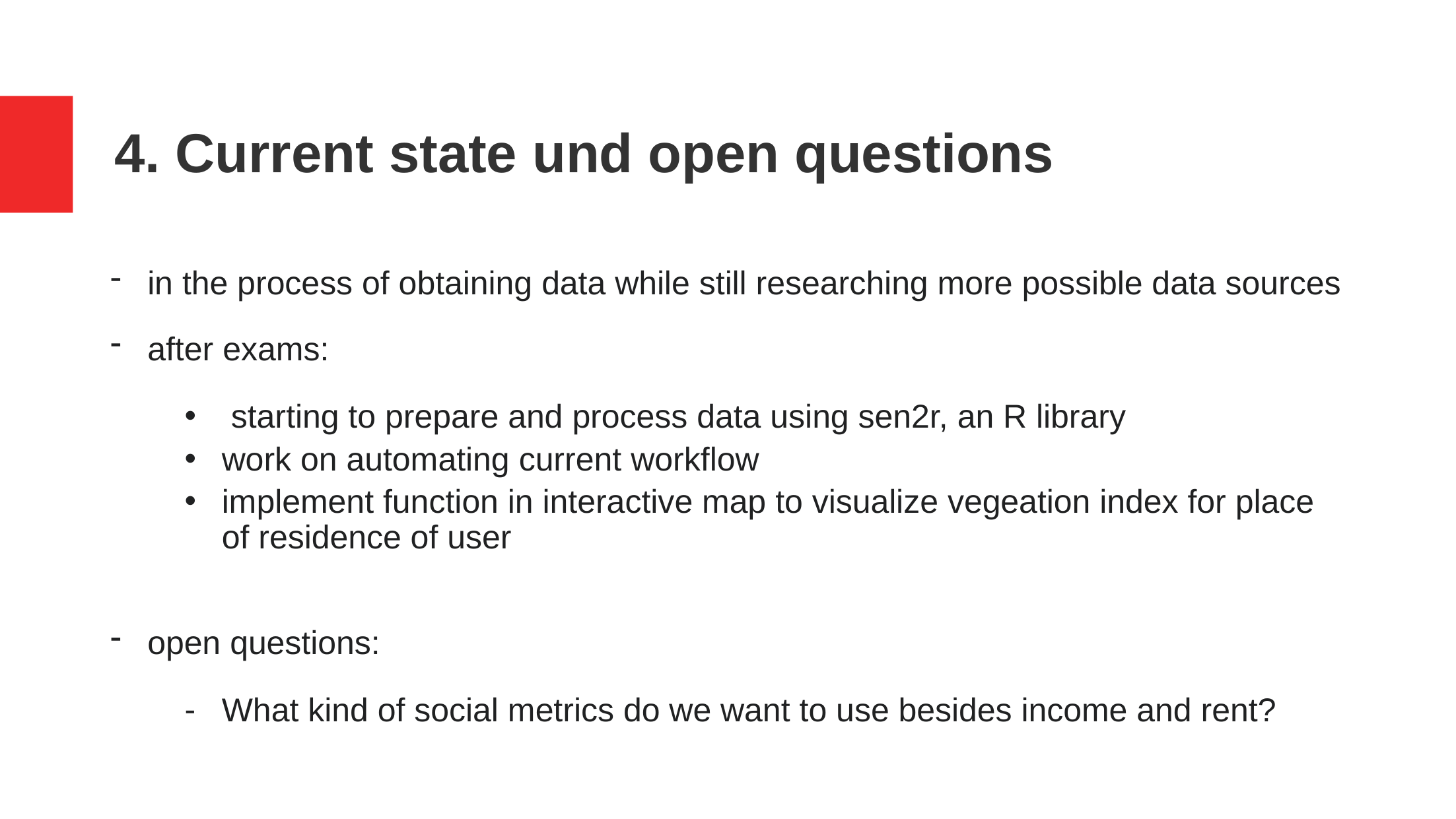

# 4. Current state und open questions
in the process of obtaining data while still researching more possible data sources
after exams:
 starting to prepare and process data using sen2r, an R library
work on automating current workflow
implement function in interactive map to visualize vegeation index for place of residence of user

open questions:
What kind of social metrics do we want to use besides income and rent?